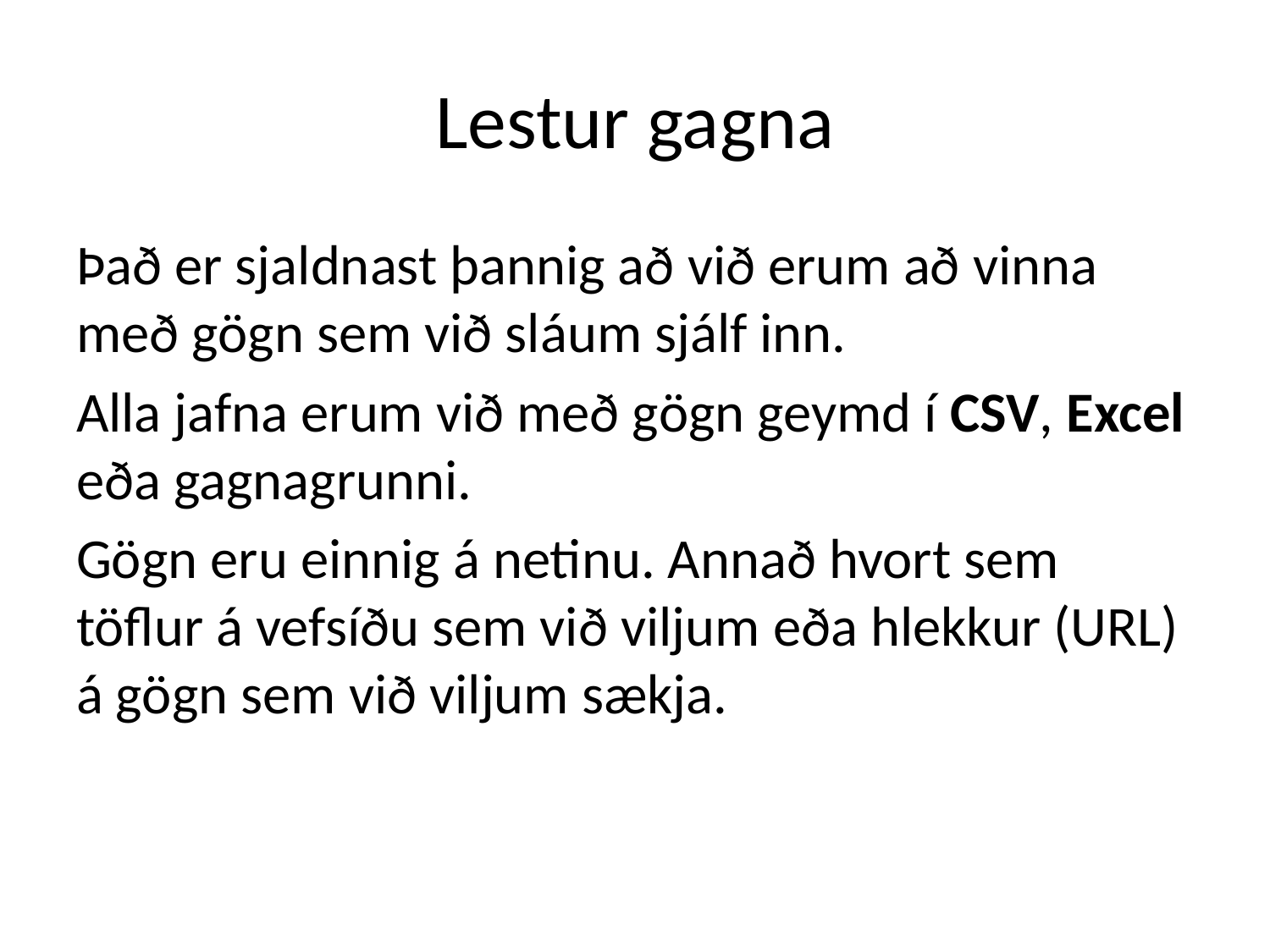

# Lestur gagna
Það er sjaldnast þannig að við erum að vinna með gögn sem við sláum sjálf inn.
Alla jafna erum við með gögn geymd í CSV, Excel eða gagnagrunni.
Gögn eru einnig á netinu. Annað hvort sem töflur á vefsíðu sem við viljum eða hlekkur (URL) á gögn sem við viljum sækja.